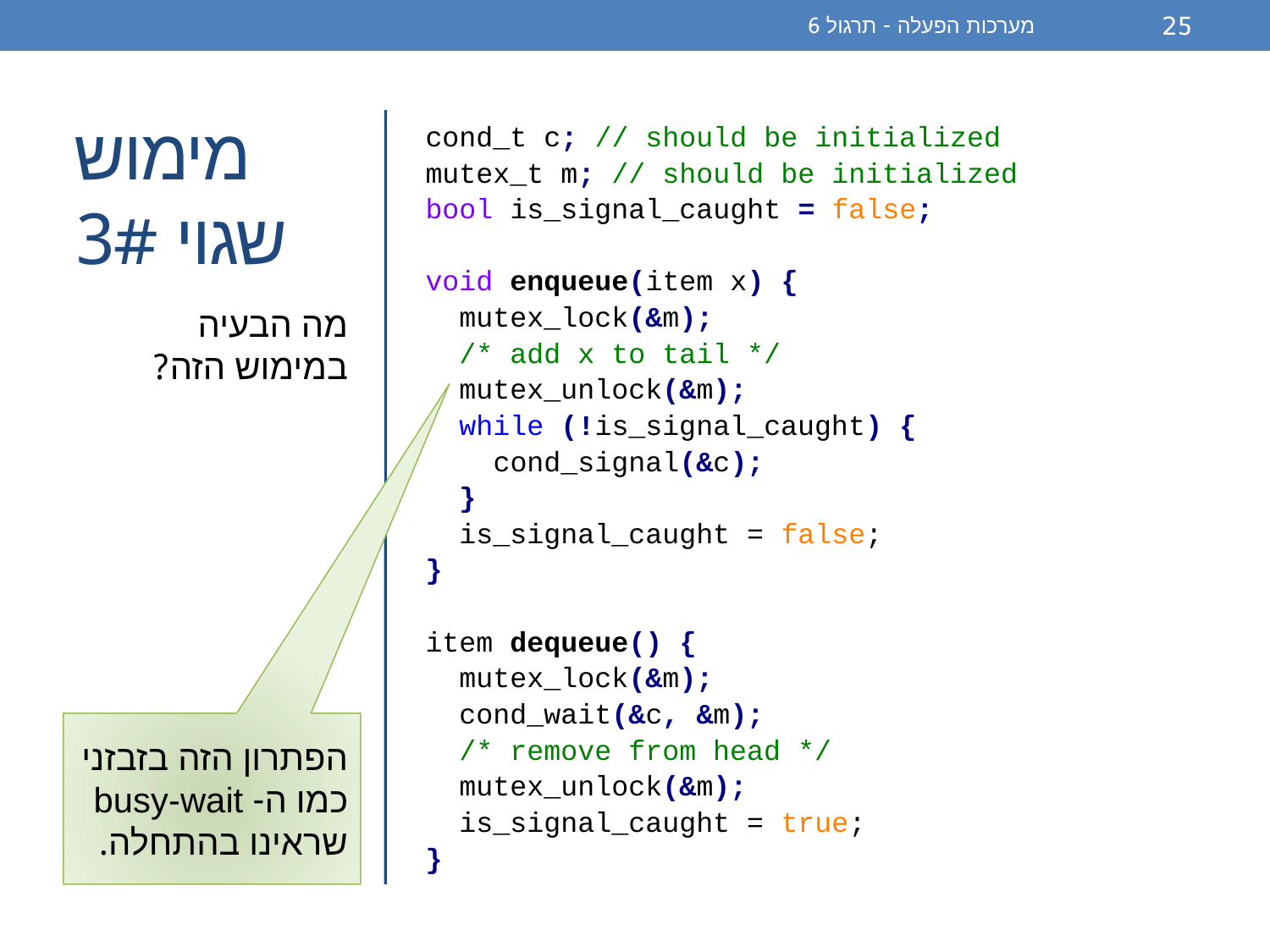

מערכות הפעלה - תרגול 6
25
cond_t c; // should be initialized
mutex_t m; // should be initialized
bool is_signal_caught = false;

void enqueue(item x) {
  mutex_lock(&m);
  /* add x to tail */
  mutex_unlock(&m);
  while (!is_signal_caught) {
    cond_signal(&c);
  }
  is_signal_caught = false;
}

item dequeue() {
  mutex_lock(&m);
  cond_wait(&c, &m);
  /* remove from head */
  mutex_unlock(&m);
  is_signal_caught = true;
}
# מימוש שגוי 3#
מה הבעיה במימוש הזה?
הפתרון הזה בזבזני כמו ה- busy-wait שראינו בהתחלה.